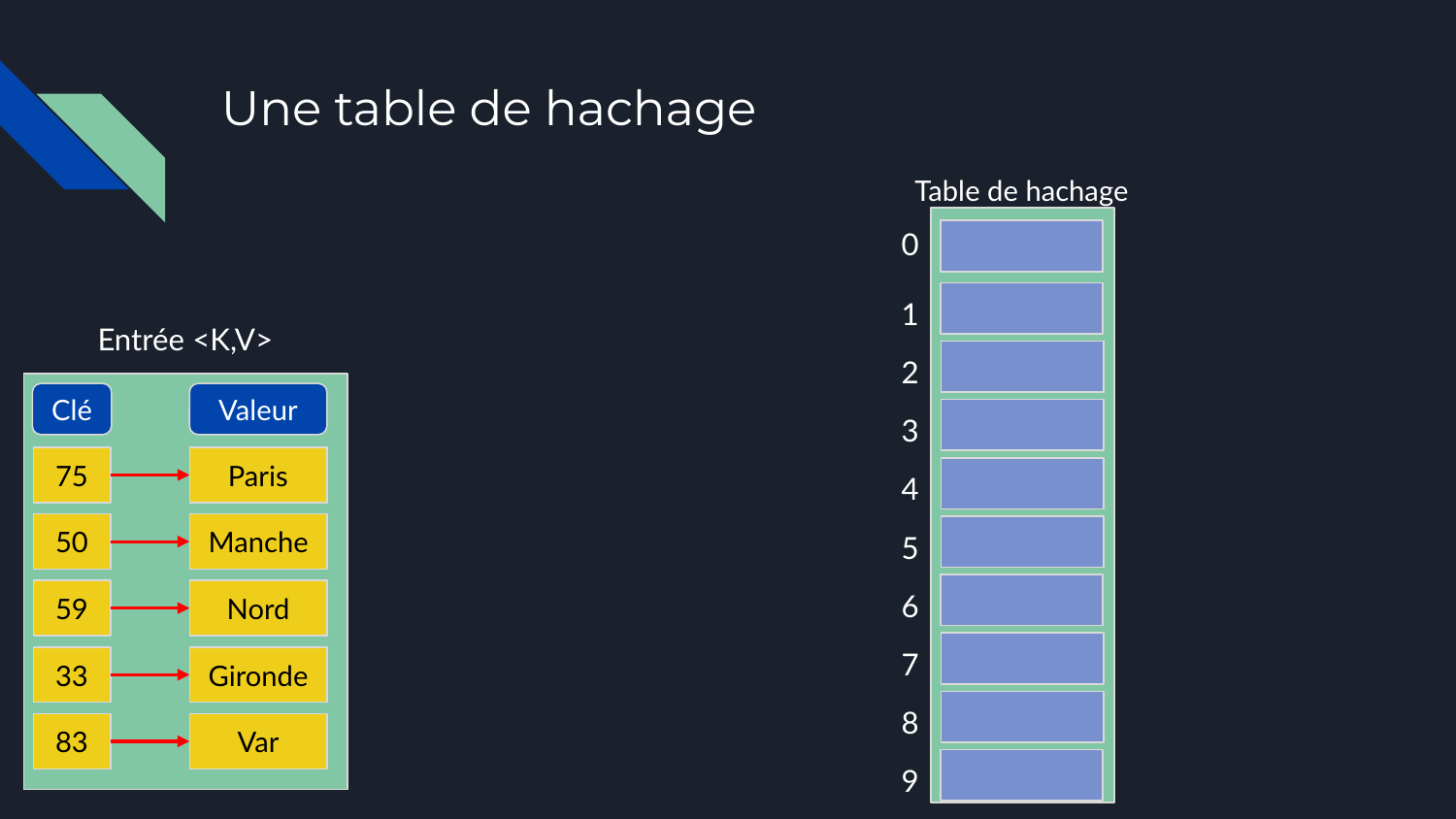

# Une table de hachage
Table de hachage

0

1

Entrée <K,V>
2

Clé
Valeur
3

75
Paris
4

50
Manche
5

6

59
Nord
7

33
Gironde
8

83
Var
9